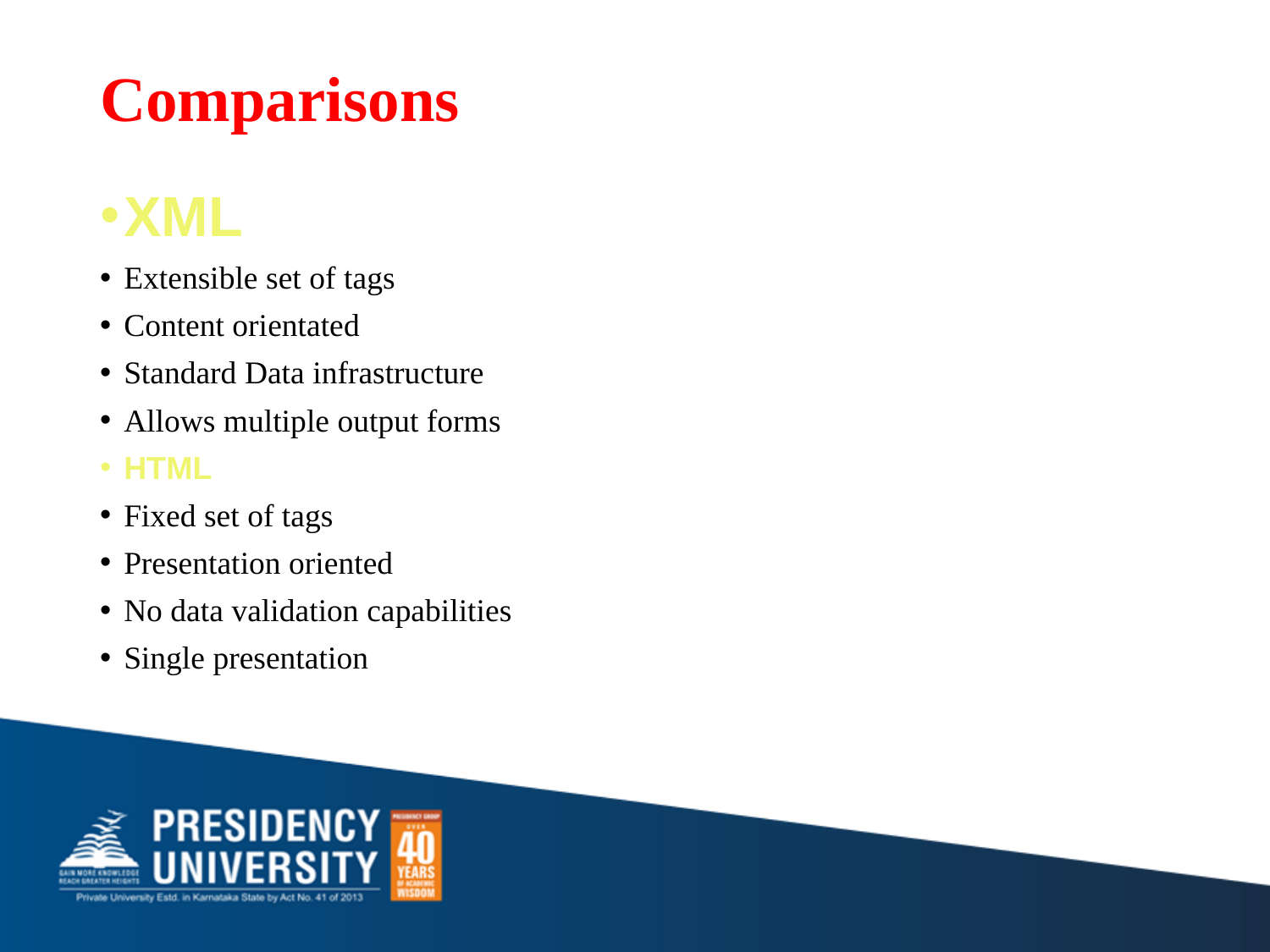

# Comparisons
XML
Extensible set of tags
Content orientated
Standard Data infrastructure
Allows multiple output forms
HTML
Fixed set of tags
Presentation oriented
No data validation capabilities
Single presentation